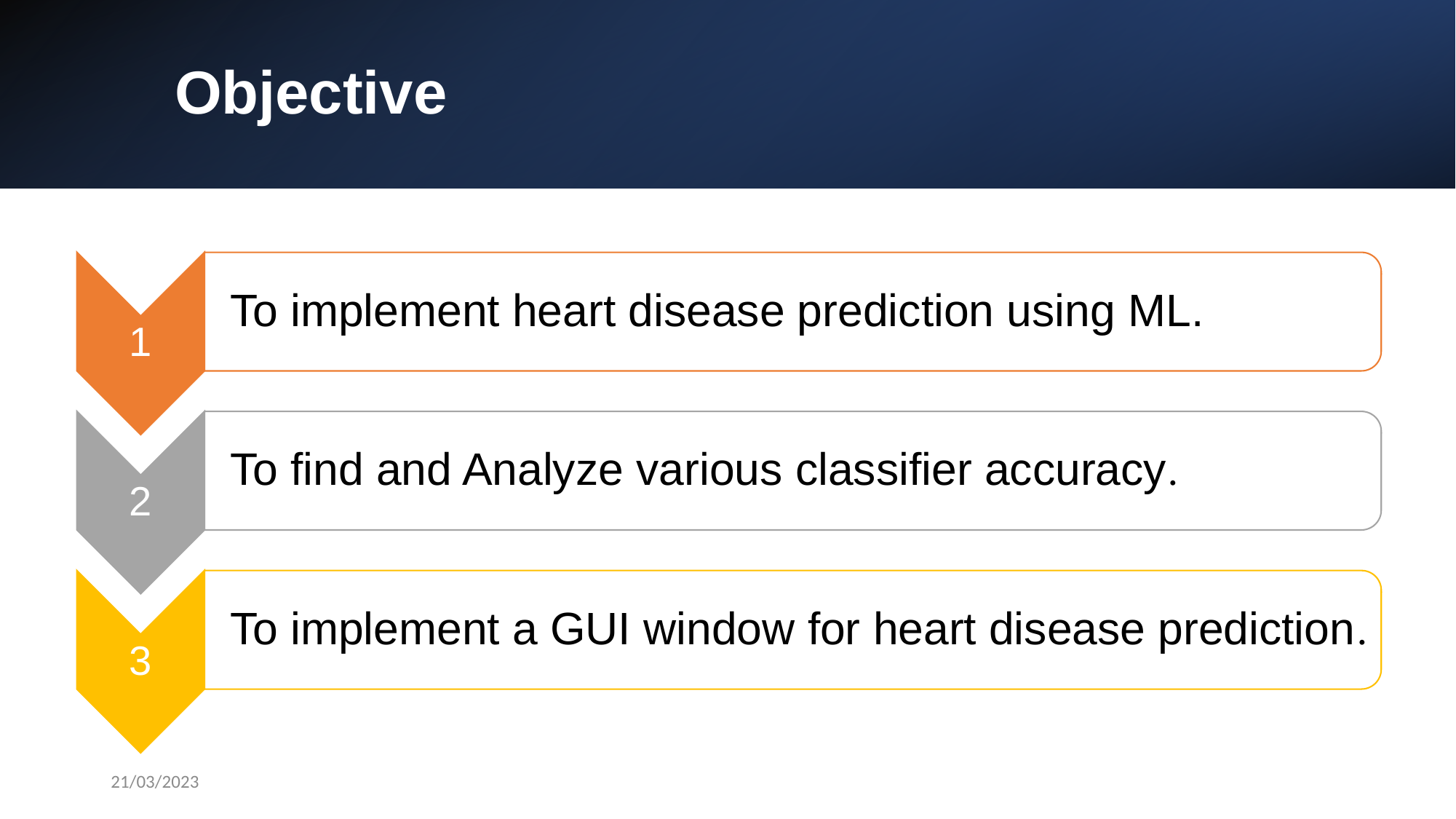

# Objective
1
To implement heart disease prediction using ML.
2​
To find and Analyze various classifier accuracy.
3
To implement a GUI window for heart disease prediction.
21/03/2023
3